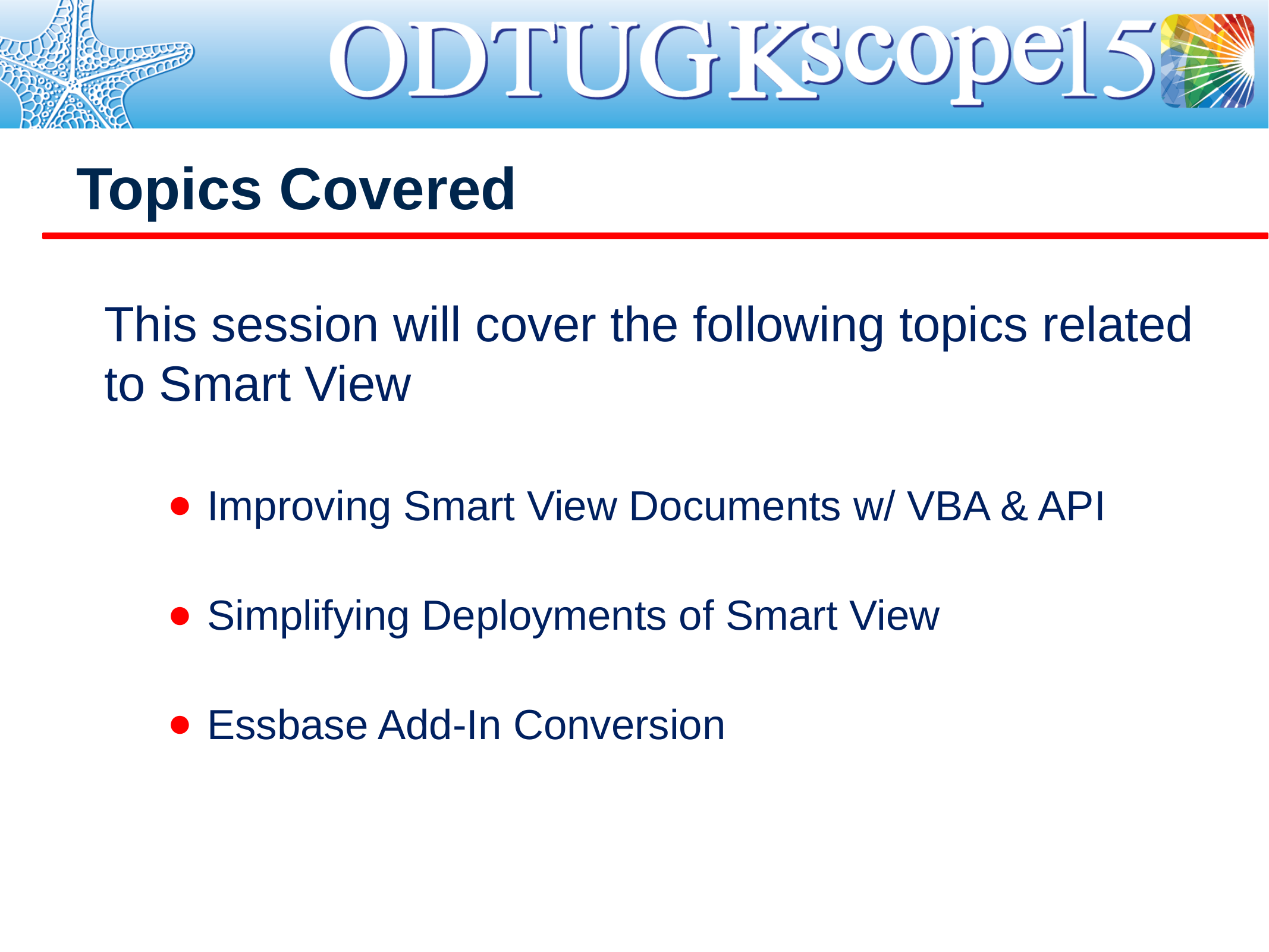

# Topics Covered
This session will cover the following topics related to Smart View
Improving Smart View Documents w/ VBA & API
Simplifying Deployments of Smart View
Essbase Add-In Conversion